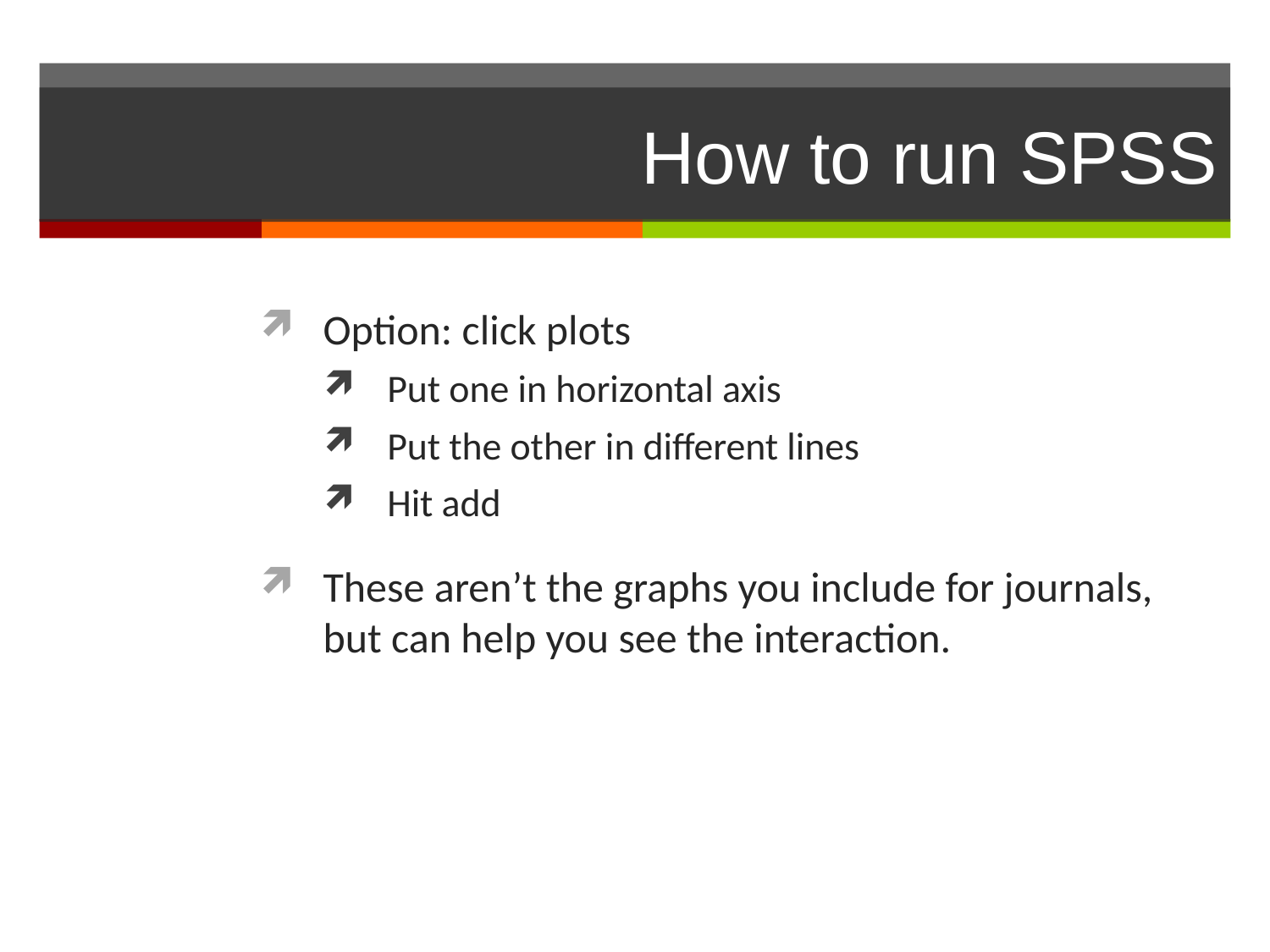

# How to run SPSS
Option: click plots
Put one in horizontal axis
Put the other in different lines
Hit add
These aren’t the graphs you include for journals, but can help you see the interaction.